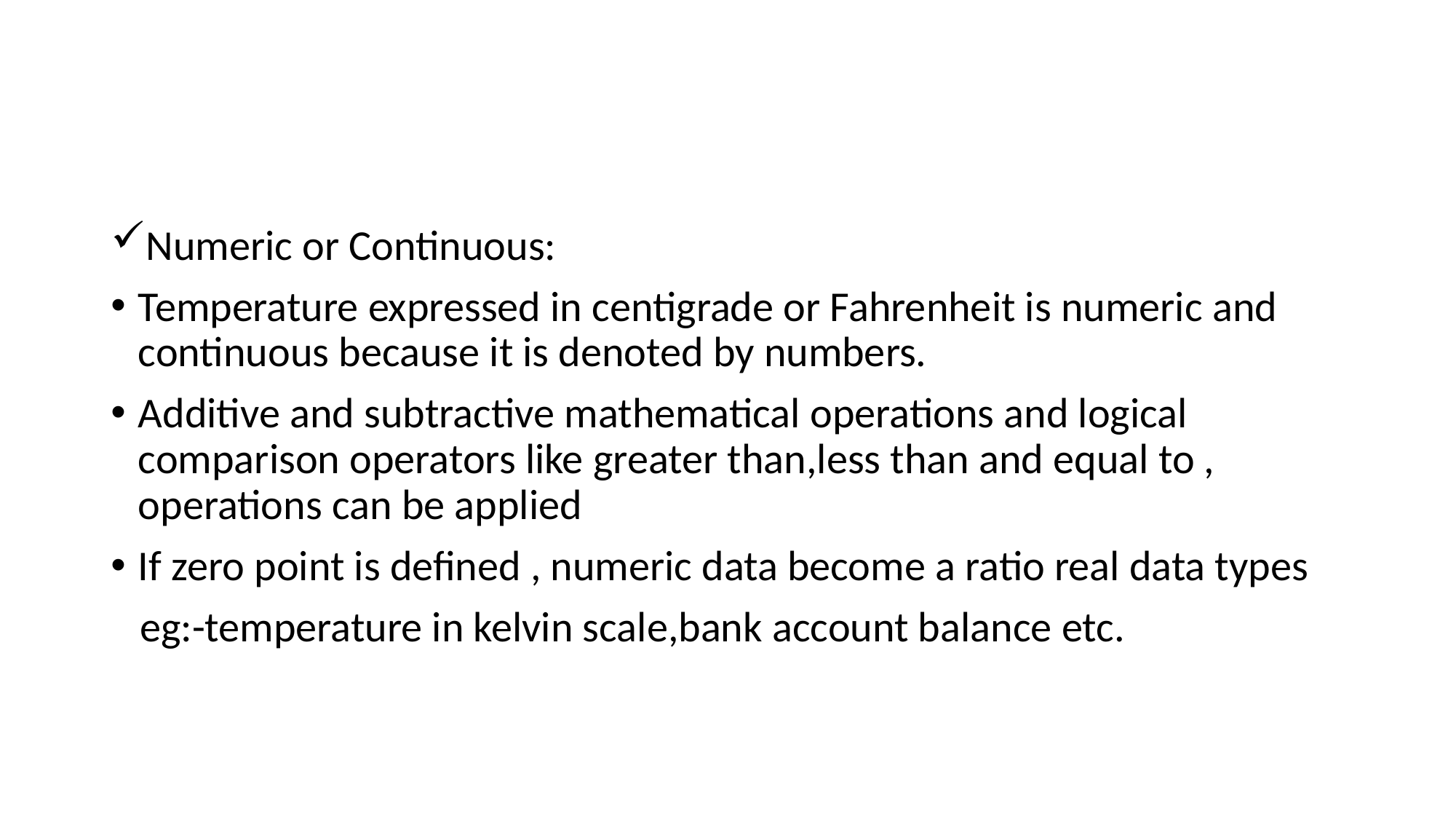

#
Numeric or Continuous:
Temperature expressed in centigrade or Fahrenheit is numeric and continuous because it is denoted by numbers.
Additive and subtractive mathematical operations and logical comparison operators like greater than,less than and equal to , operations can be applied
If zero point is defined , numeric data become a ratio real data types
   eg:-temperature in kelvin scale,bank account balance etc.